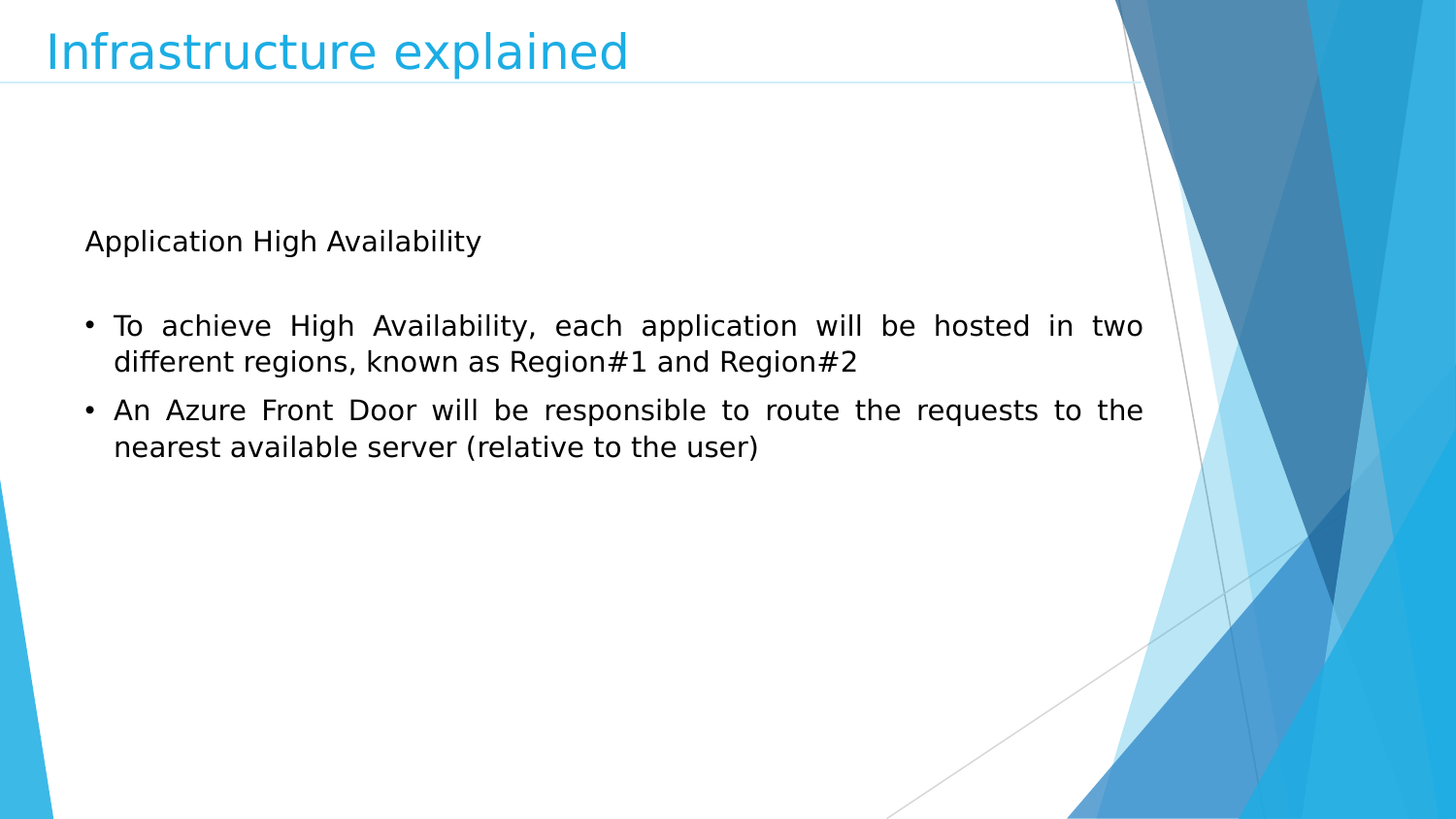

Infrastructure explained
Application High Availability

To achieve High Availability, each application will be hosted in two different regions, known as Region#1 and Region#2
An Azure Front Door will be responsible to route the requests to the nearest available server (relative to the user)